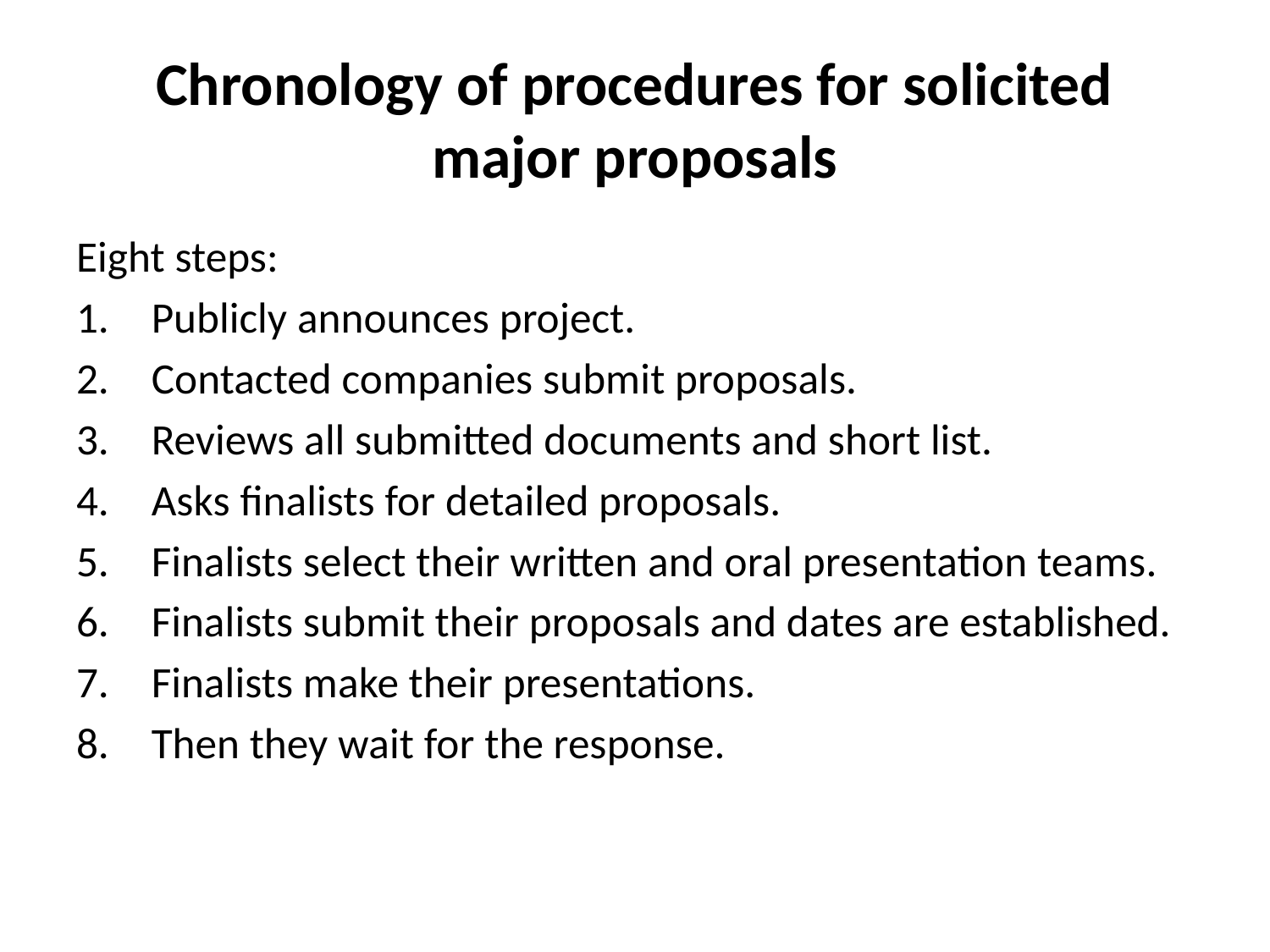

# Chronology of procedures for solicited major proposals
Eight steps:
Publicly announces project.
Contacted companies submit proposals.
Reviews all submitted documents and short list.
Asks finalists for detailed proposals.
Finalists select their written and oral presentation teams.
Finalists submit their proposals and dates are established.
Finalists make their presentations.
Then they wait for the response.